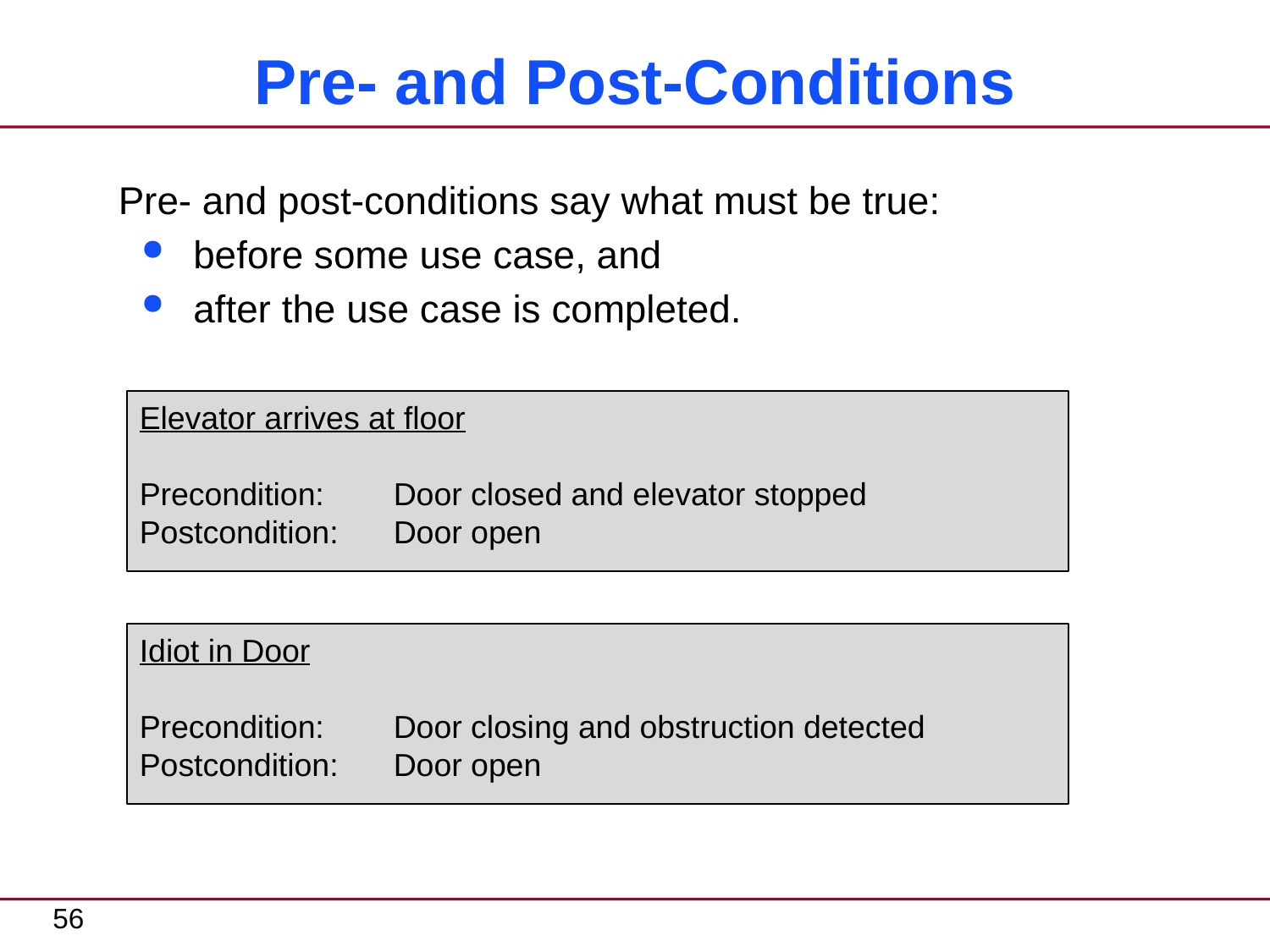

# Pre- and Post-Conditions
Pre- and post-conditions say what must be true:
before some use case, and
after the use case is completed.

Elevator arrives at floor

Precondition:	Door closed and elevator stopped
Postcondition:	Door open
Idiot in Door

Precondition:	Door closing and obstruction detected
Postcondition:	Door open